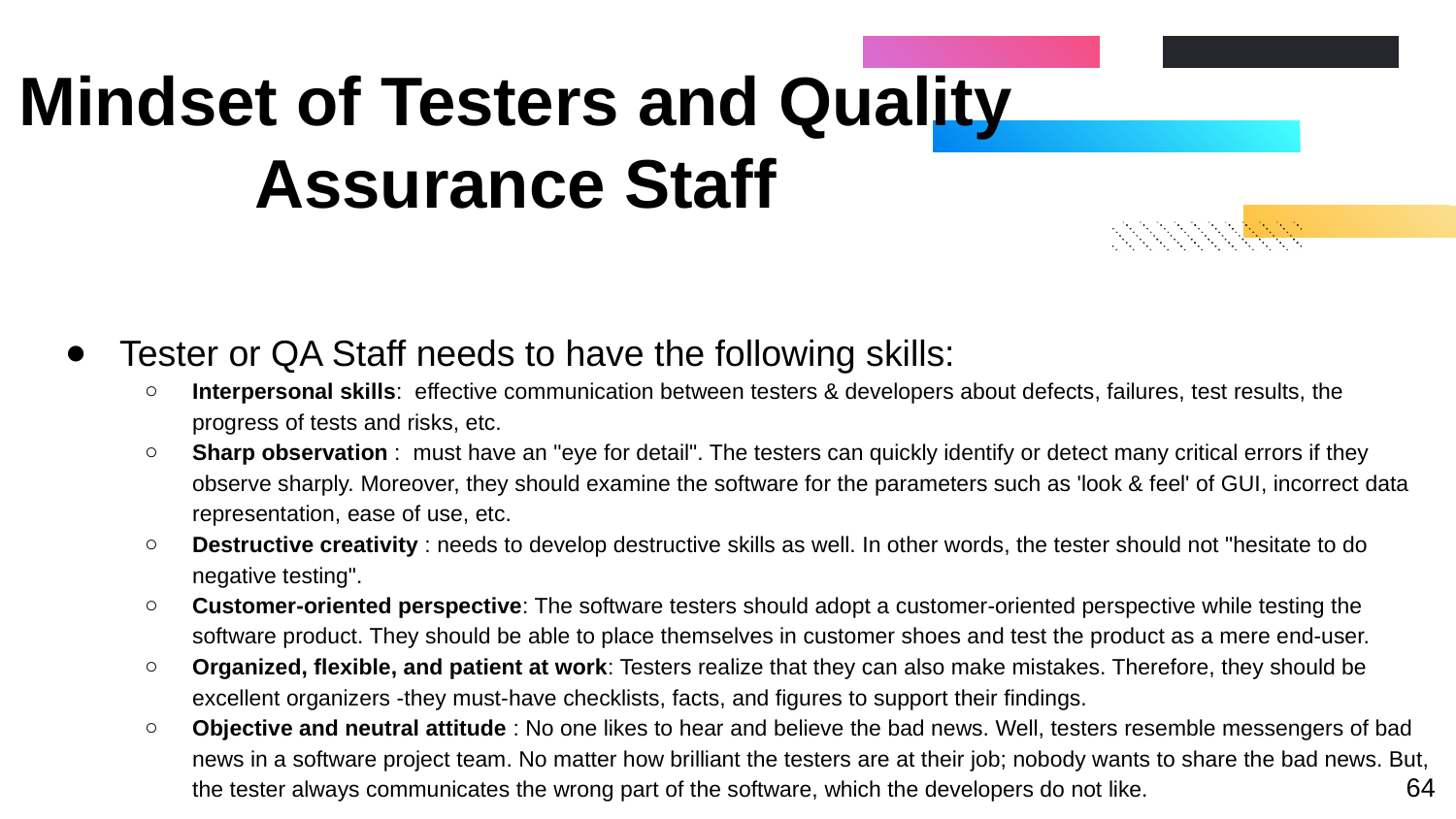

# Mindset of Testers and Quality Assurance Staff
Tester or QA Staff needs to have the following skills:
Interpersonal skills:  effective communication between testers & developers about defects, failures, test results, the progress of tests and risks, etc.
Sharp observation :  must have an "eye for detail". The testers can quickly identify or detect many critical errors if they observe sharply. Moreover, they should examine the software for the parameters such as 'look & feel' of GUI, incorrect data representation, ease of use, etc.
Destructive creativity : needs to develop destructive skills as well. In other words, the tester should not "hesitate to do negative testing".
Customer-oriented perspective: The software testers should adopt a customer-oriented perspective while testing the software product. They should be able to place themselves in customer shoes and test the product as a mere end-user.
Organized, flexible, and patient at work: Testers realize that they can also make mistakes. Therefore, they should be excellent organizers -they must-have checklists, facts, and figures to support their findings.
Objective and neutral attitude : No one likes to hear and believe the bad news. Well, testers resemble messengers of bad news in a software project team. No matter how brilliant the testers are at their job; nobody wants to share the bad news. But, the tester always communicates the wrong part of the software, which the developers do not like.
64